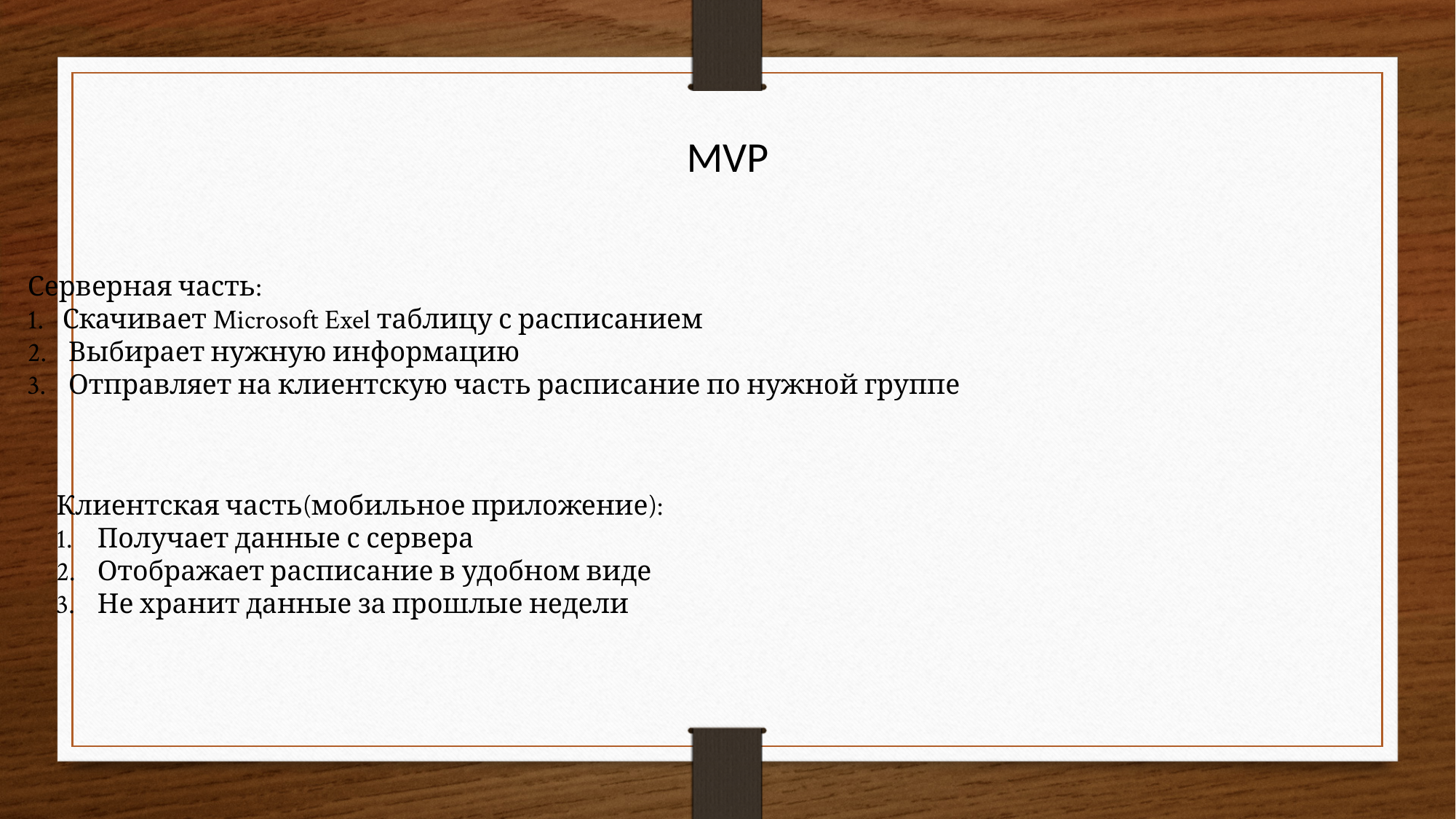

# MVP
Серверная часть:
1.   Скачивает Microsoft Exel таблицу с расписанием
Выбирает нужную информацию
Отправляет на клиентскую часть расписание по нужной группе
Клиентская часть(мобильное приложение):
Получает данные с сервера
Отображает расписание в удобном виде
Не хранит данные за прошлые недели